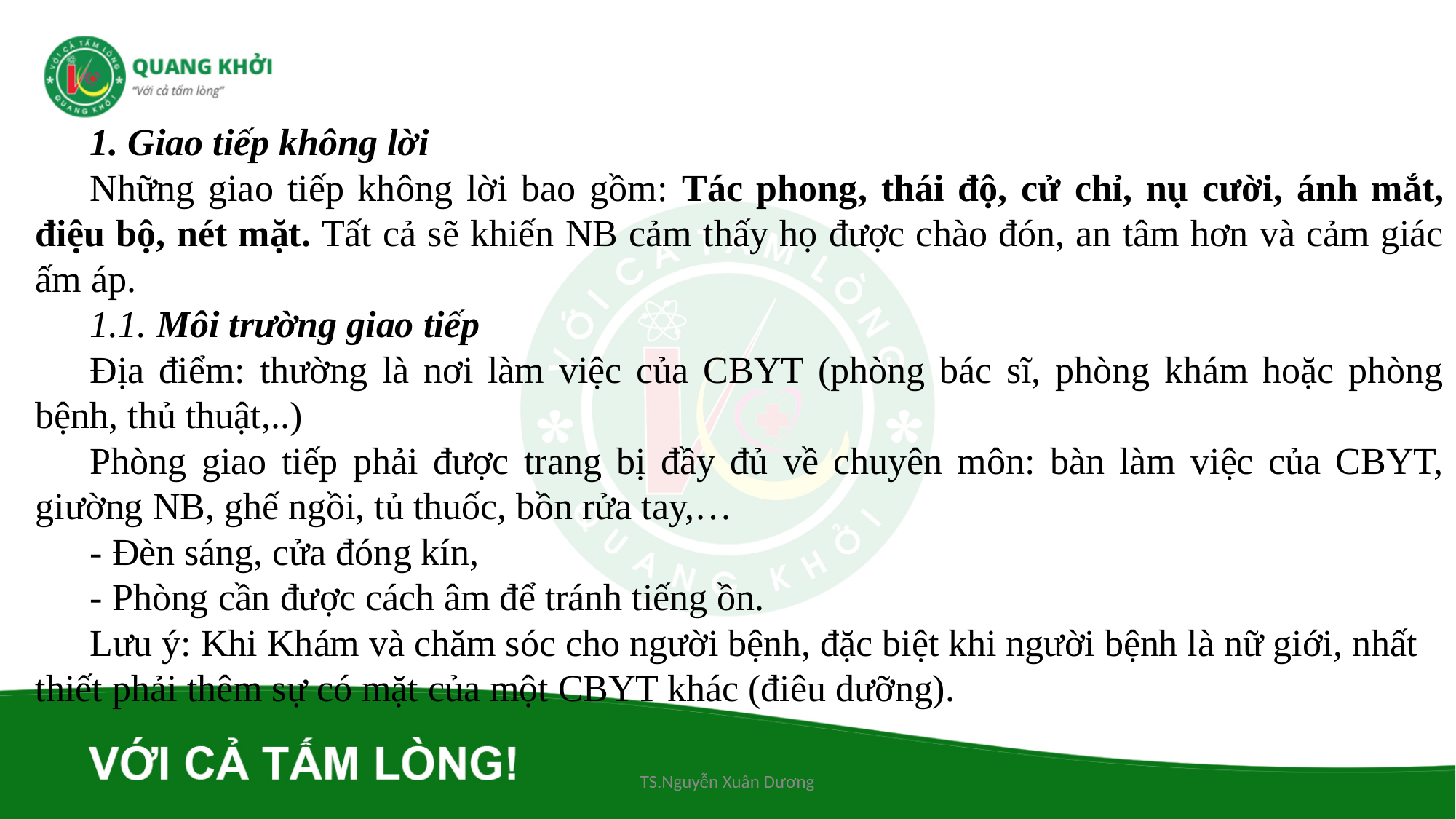

1. Giao tiếp không lời
Những giao tiếp không lời bao gồm: Tác phong, thái độ, cử chỉ, nụ cười, ánh mắt, điệu bộ, nét mặt. Tất cả sẽ khiến NB cảm thấy họ được chào đón, an tâm hơn và cảm giác ấm áp.
1.1. Môi trường giao tiếp
Địa điểm: thường là nơi làm việc của CBYT (phòng bác sĩ, phòng khám hoặc phòng bệnh, thủ thuật,..)
Phòng giao tiếp phải được trang bị đầy đủ về chuyên môn: bàn làm việc của CBYT, giường NB, ghế ngồi, tủ thuốc, bồn rửa tay,…
- Đèn sáng, cửa đóng kín,
- Phòng cần được cách âm để tránh tiếng ồn.
Lưu ý: Khi Khám và chăm sóc cho người bệnh, đặc biệt khi người bệnh là nữ giới, nhất thiết phải thêm sự có mặt của một CBYT khác (điêu dưỡng).
TS.Nguyễn Xuân Dương